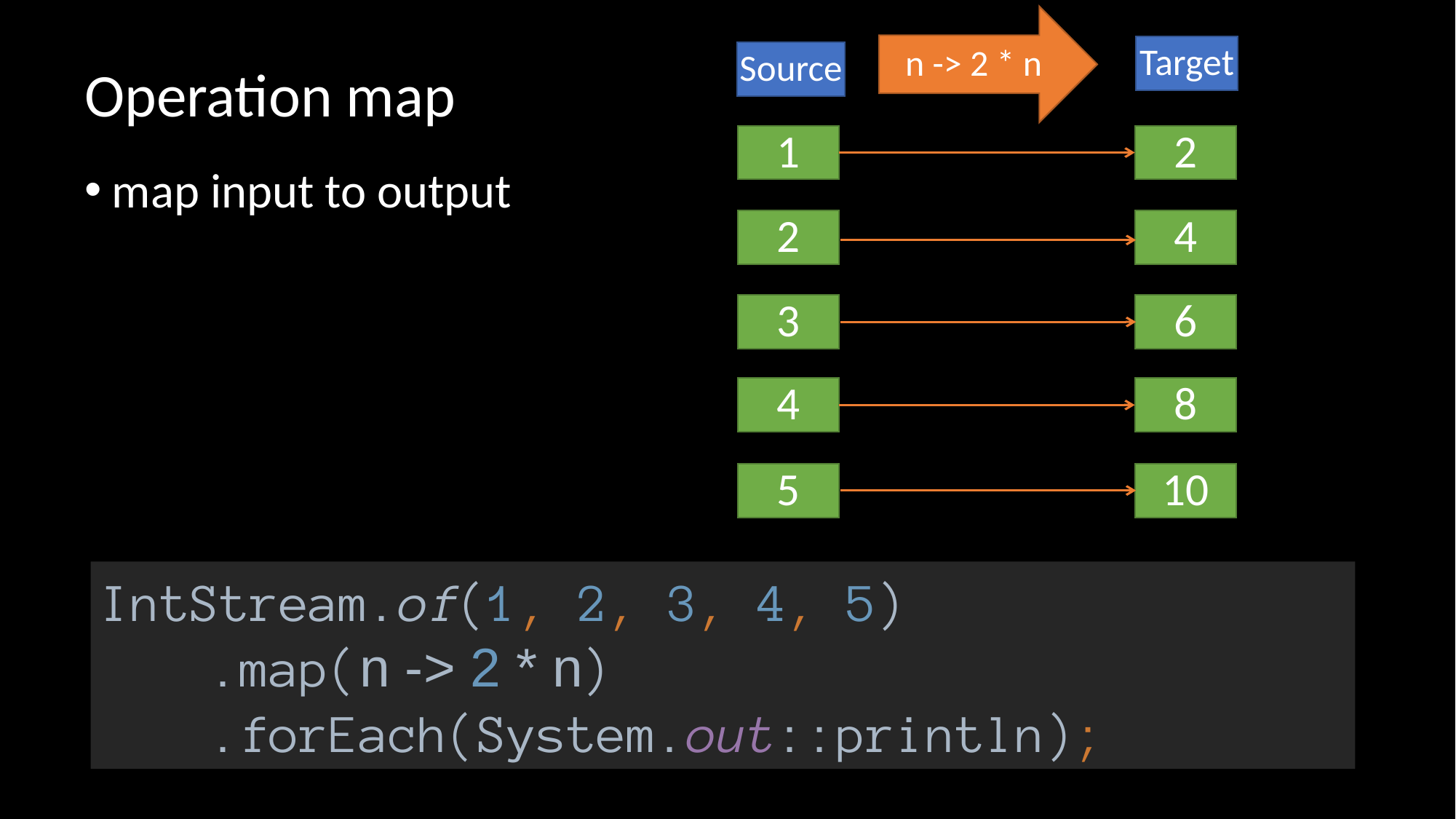

n -> 2 * n
1
2
2
4
3
6
4
8
5
10
# Operation map
Target
Source
map input to output
IntStream.of(1, 2, 3, 4, 5)
	.map(n -> 2 * n)
	.forEach(System.out::println);